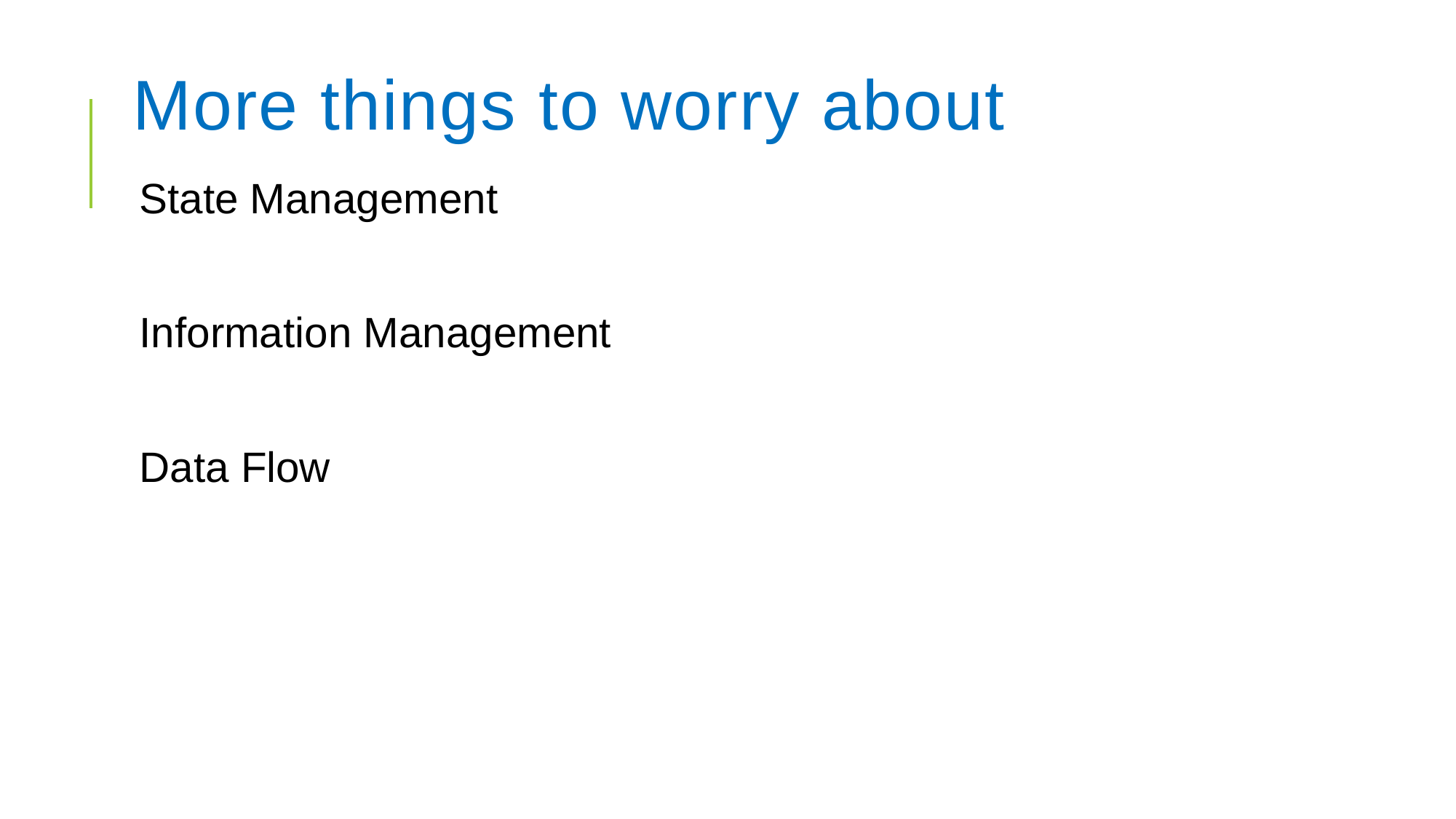

# More things to worry about
State Management

Information Management

Data Flow